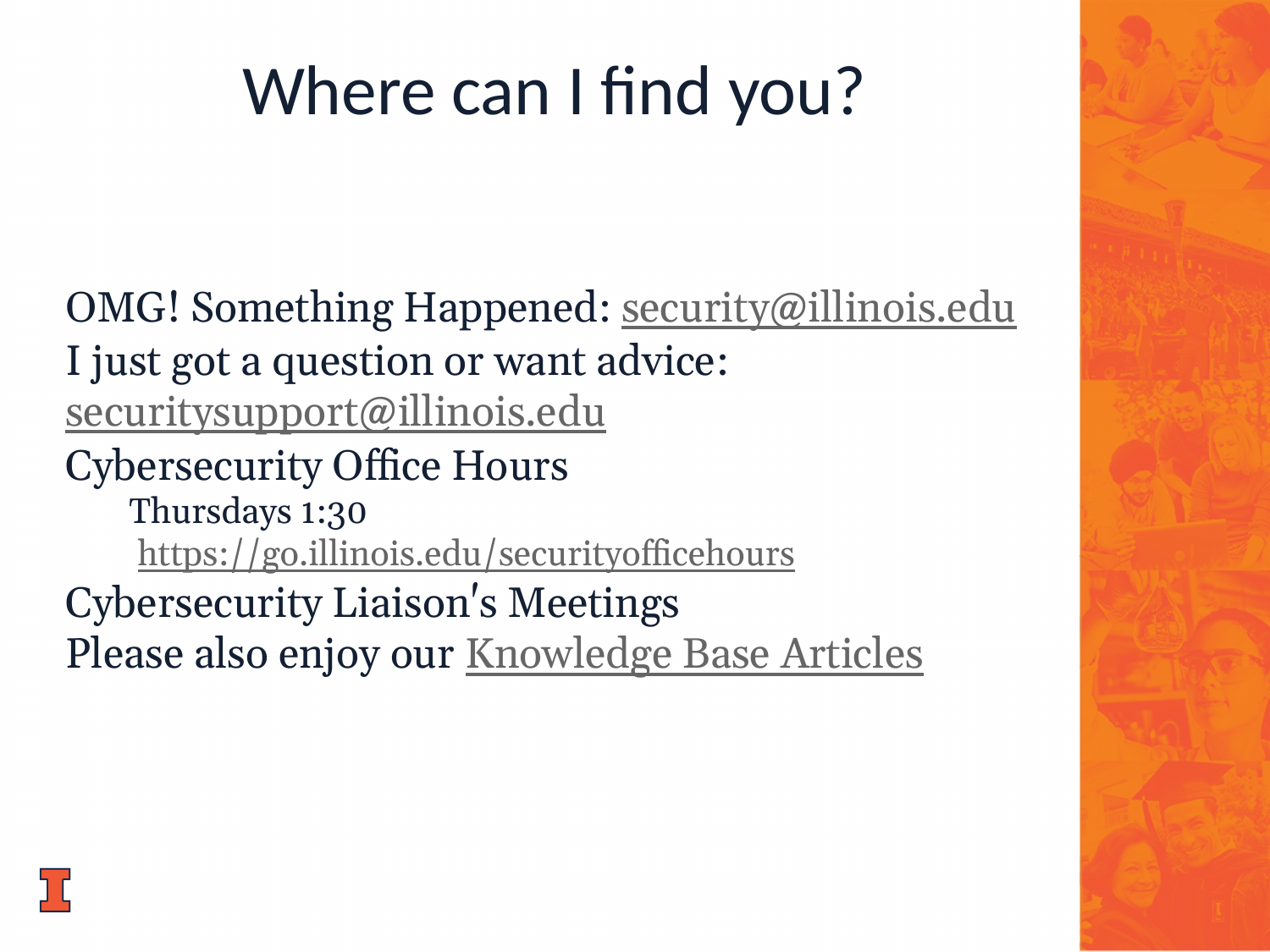

Where can I find you?

OMG! Something Happened: security@illinois.edu
I just got a question or want advice: securitysupport@illinois.edu
Cybersecurity Office Hours
Thursdays 1:30
 https://go.illinois.edu/securityofficehours
Cybersecurity Liaison's Meetings
Please also enjoy our Knowledge Base Articles